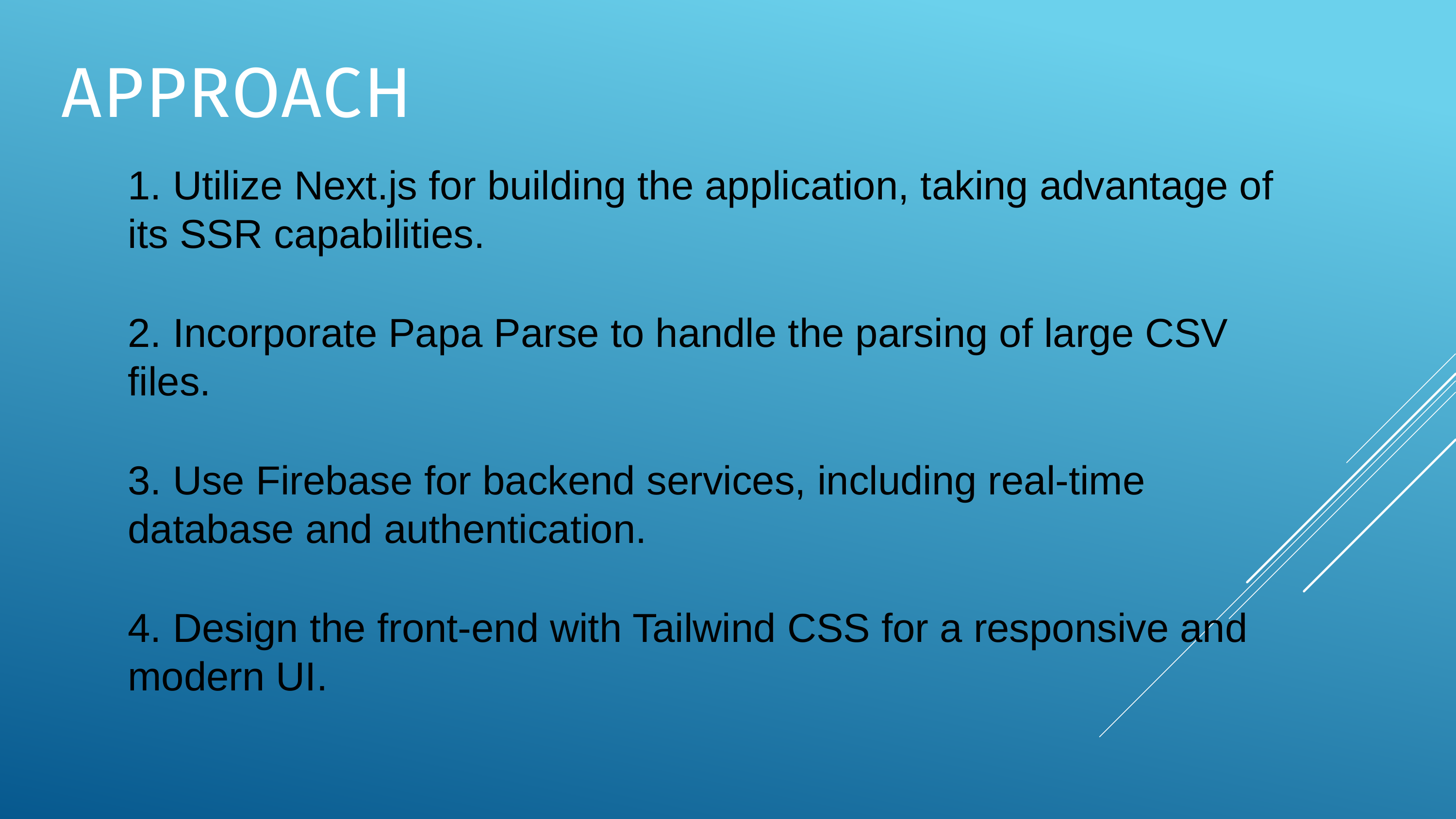

# Approach
1. Utilize Next.js for building the application, taking advantage of its SSR capabilities.

2. Incorporate Papa Parse to handle the parsing of large CSV files.

3. Use Firebase for backend services, including real-time database and authentication.

4. Design the front-end with Tailwind CSS for a responsive and modern UI.